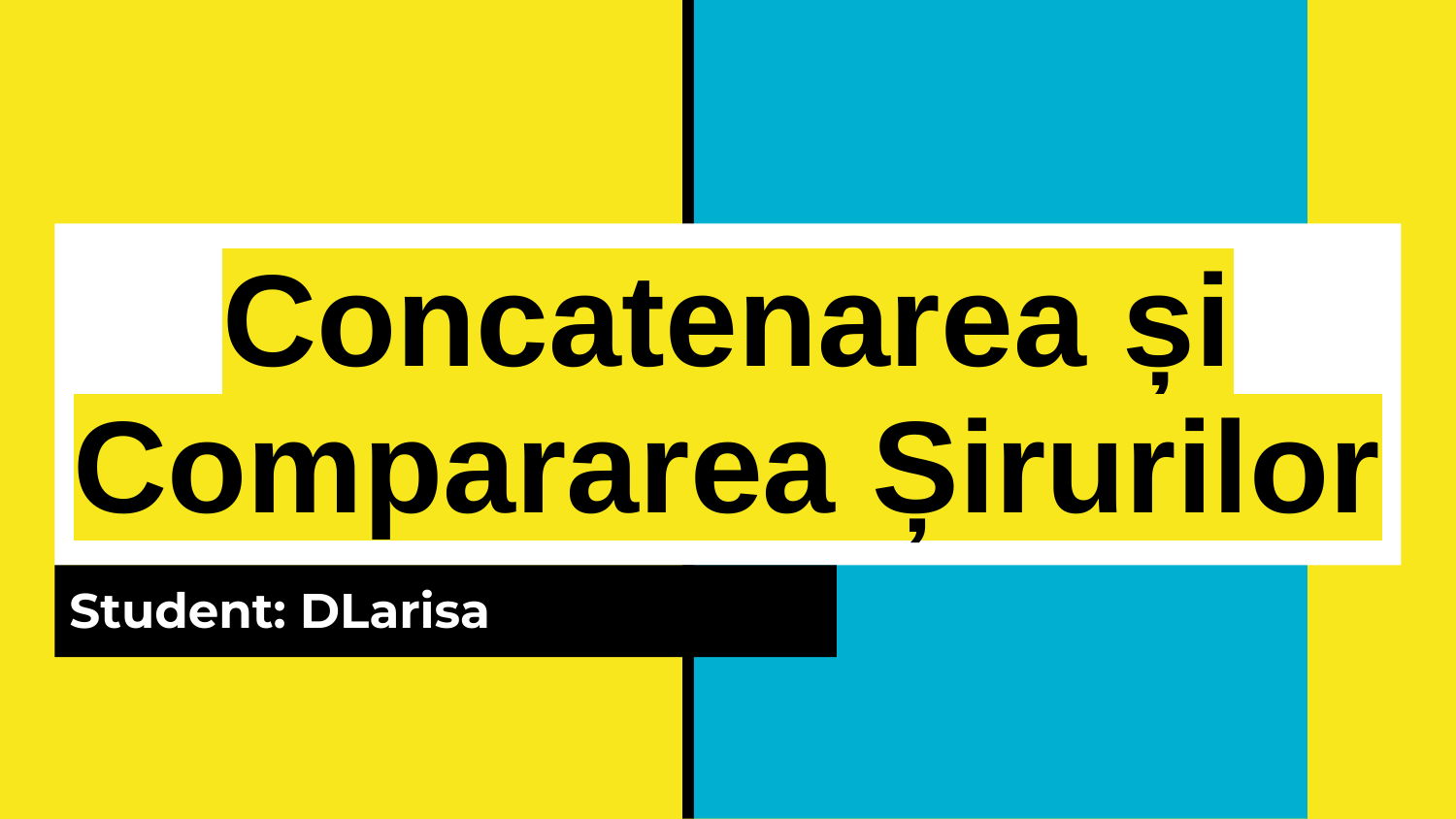

# Concatenarea și Compararea Șirurilor
Student: DLarisa